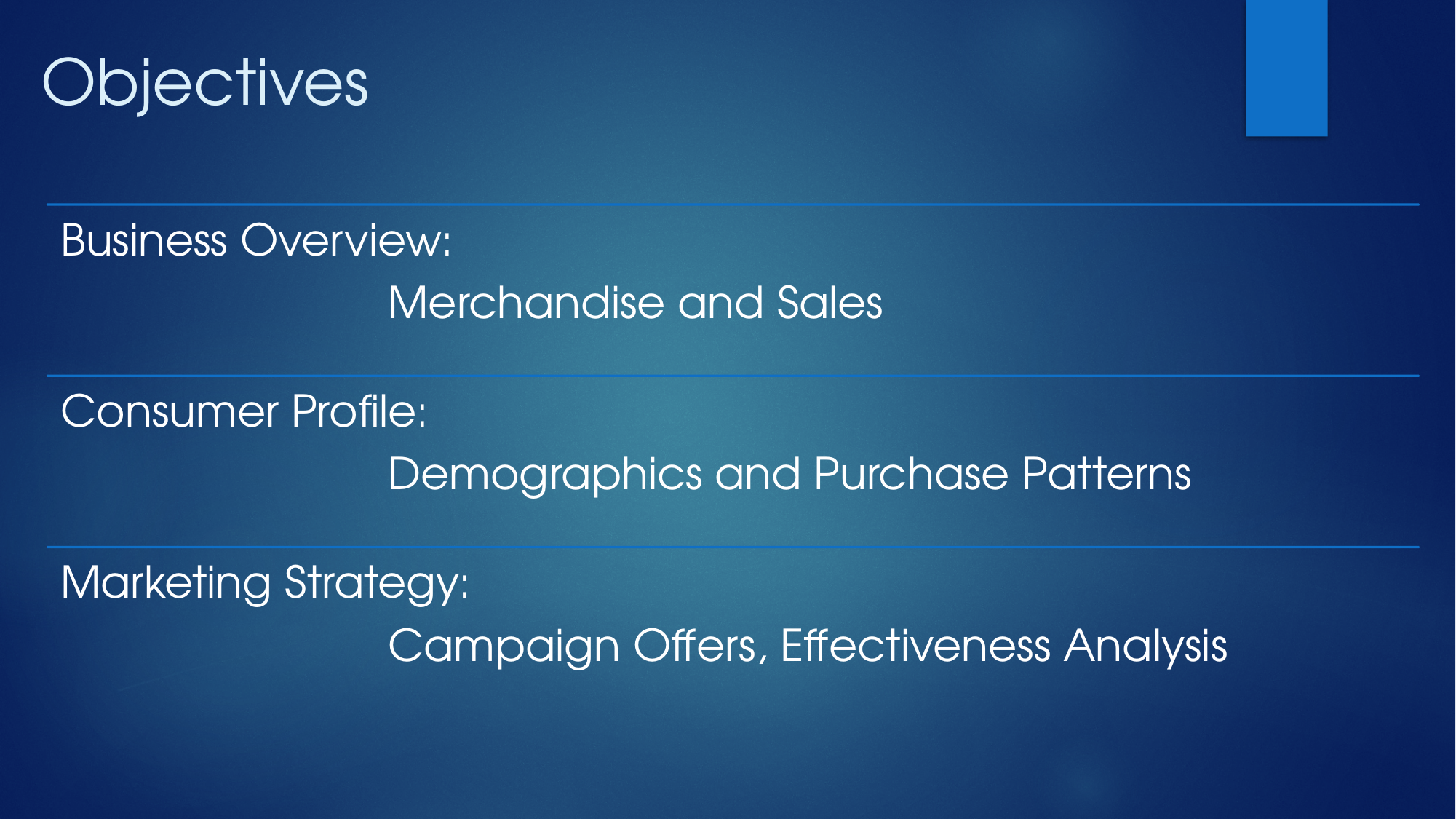

# Objectives
Business Overview:
			Merchandise and Sales
Consumer Profile:
			Demographics and Purchase Patterns
Marketing Strategy:
			Campaign Offers, Effectiveness Analysis